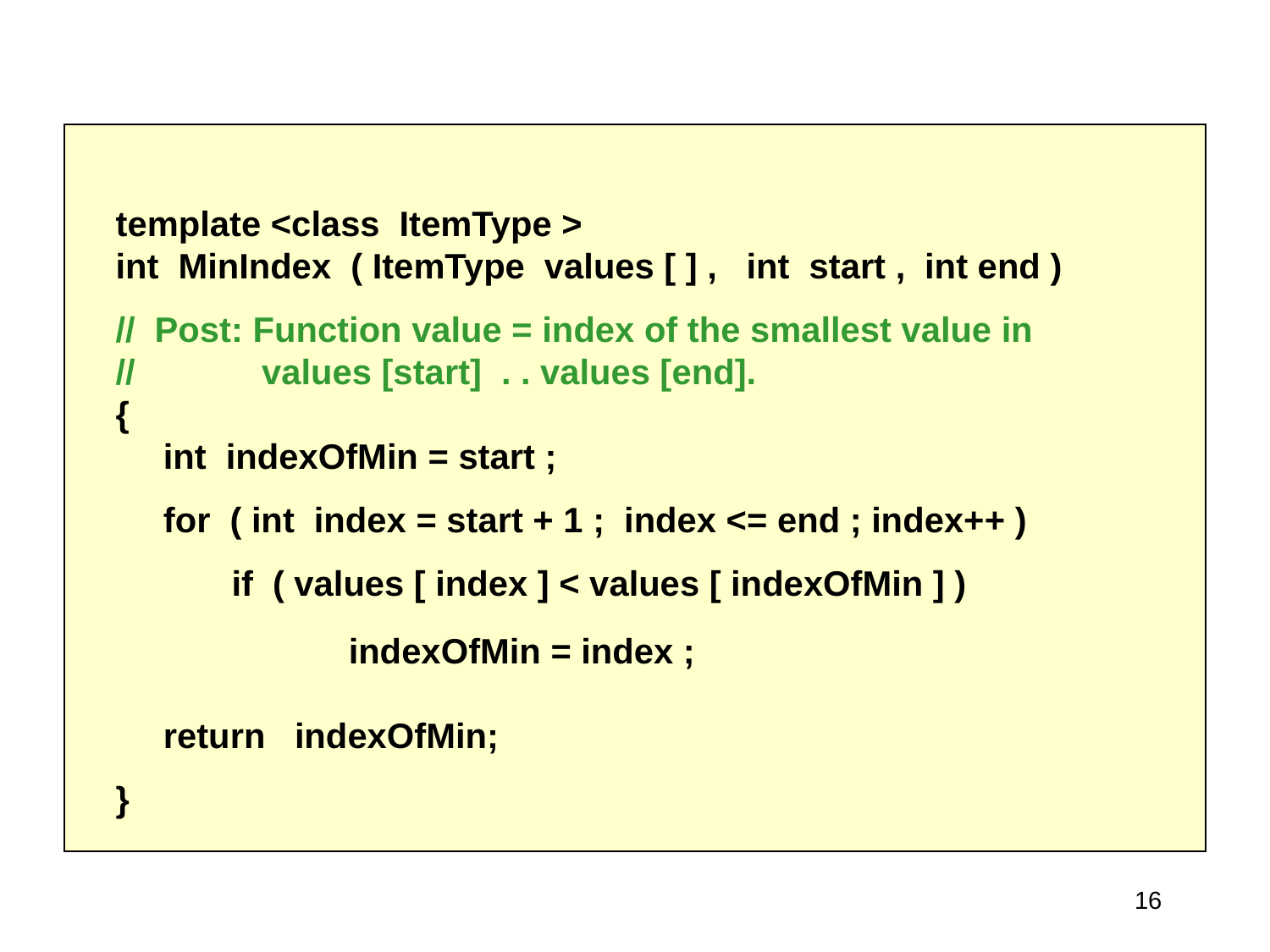

template <class  ItemType >
int  MinIndex  ( ItemType  values [ ] ,   int  start ,  int end )

//  Post: Function value = index of the smallest value in
//             values [start]  . . values [end].
{
	int  indexOfMin = start ;

	for  ( int  index = start + 1 ;  index <= end ; index++ )

	       if  ( values [ index ] < values [ indexOfMin ] )

		      indexOfMin = index ;

	return   indexOfMin;

}
16